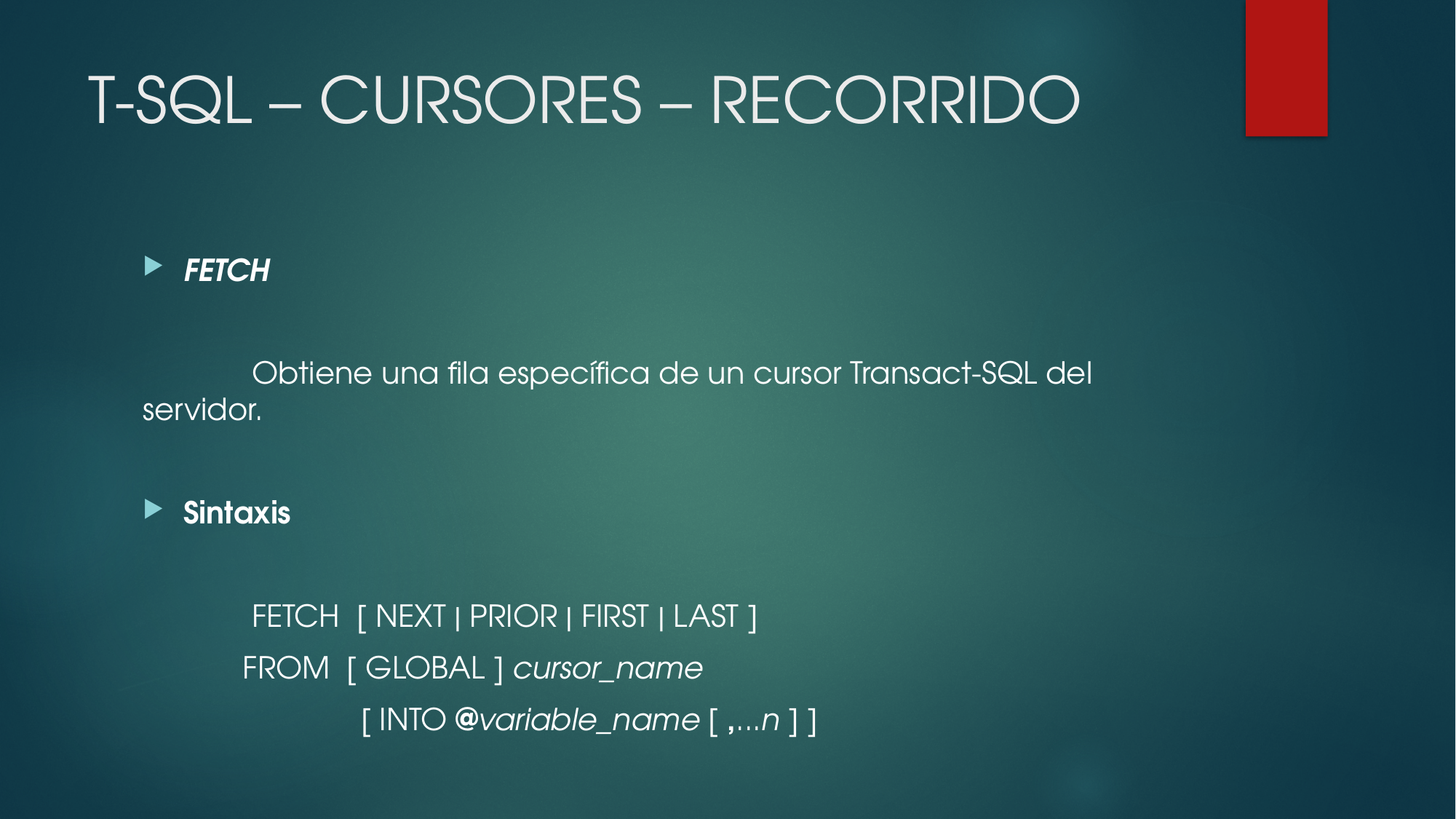

# T-SQL – CURSORES – RECORRIDO
FETCH

	Obtiene una fila específica de un cursor Transact-SQL del servidor.

Sintaxis

	FETCH  [ NEXT | PRIOR | FIRST | LAST ]
            FROM  [ GLOBAL ] cursor_name
		[ INTO @variable_name [ ,...n ] ]